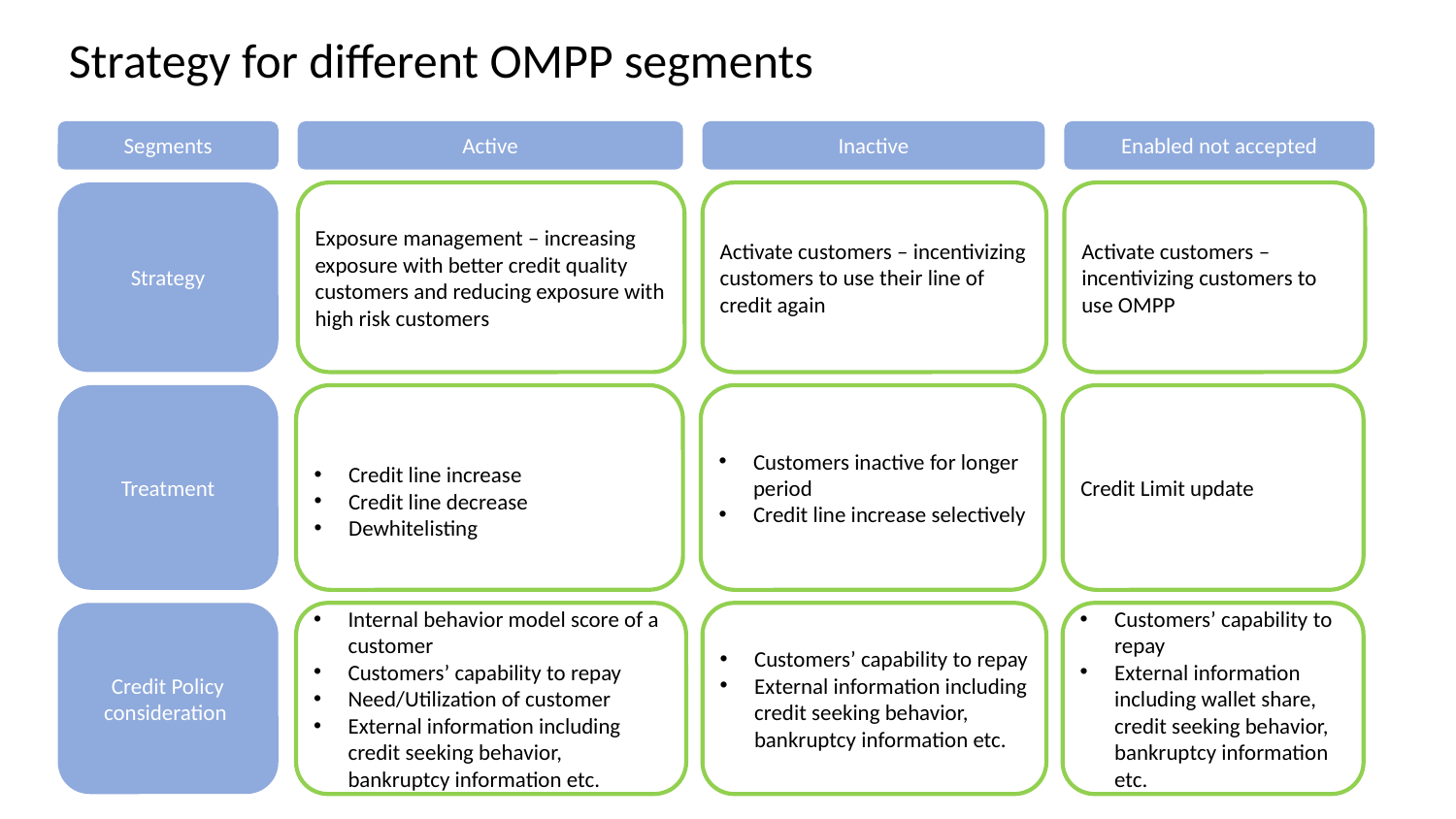

# Strategy for different OMPP segments
Segments
Active
Inactive
Enabled not accepted
Strategy
Exposure management – increasing exposure with better credit quality customers and reducing exposure with high risk customers
Activate customers – incentivizing customers to use their line of credit again
Activate customers – incentivizing customers to use OMPP
Treatment

Credit line increase
Credit line decrease
Dewhitelisting
Customers inactive for longer period
Credit line increase selectively
Credit Limit update
Credit Policy consideration
Internal behavior model score of a customer
Customers’ capability to repay
Need/Utilization of customer
External information including credit seeking behavior, bankruptcy information etc.
Customers’ capability to repay
External information including credit seeking behavior, bankruptcy information etc.
Customers’ capability to repay
External information including wallet share, credit seeking behavior, bankruptcy information etc.